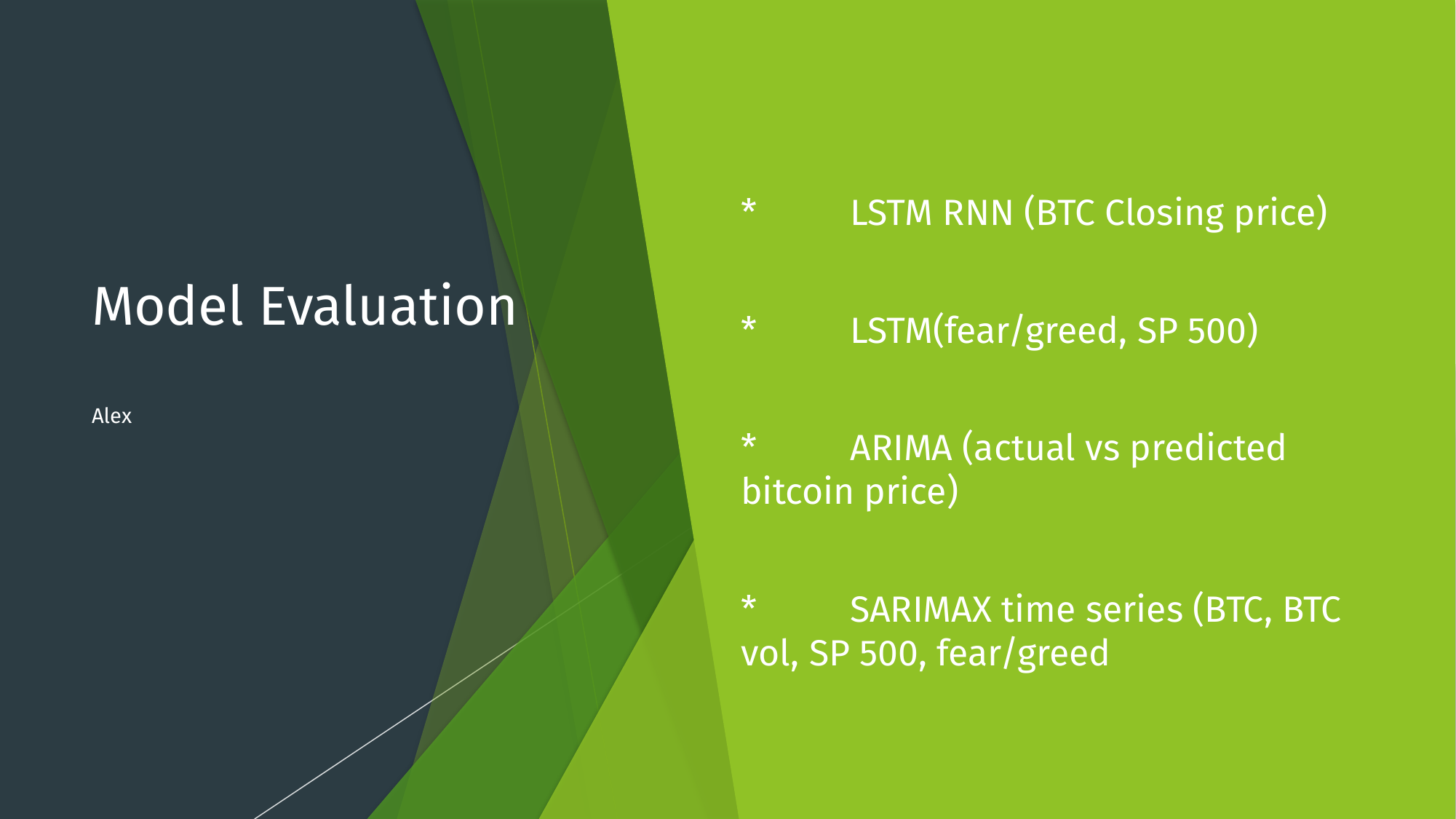

# Model Evaluation Alex

*	LSTM RNN (BTC Closing price)

*	LSTM(fear/greed, SP 500)

*	ARIMA (actual vs predicted bitcoin price)

*	SARIMAX time series (BTC, BTC vol, SP 500, fear/greed